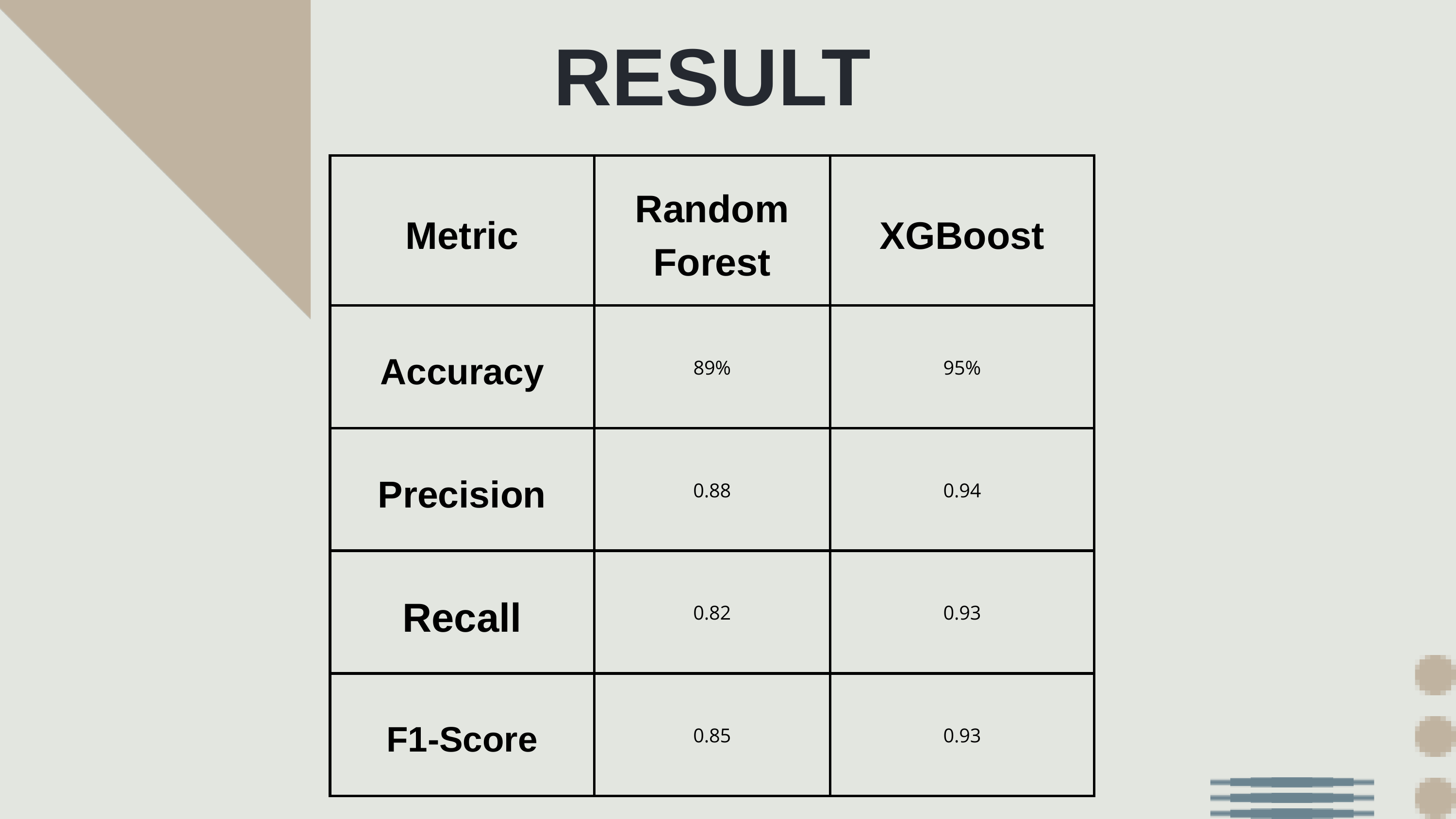

RESULT
| Metric | Random Forest | XGBoost |
| --- | --- | --- |
| Accuracy | 89% | 95% |
| Precision | 0.88 | 0.94 |
| Recall | 0.82 | 0.93 |
| F1-Score | 0.85 | 0.93 |